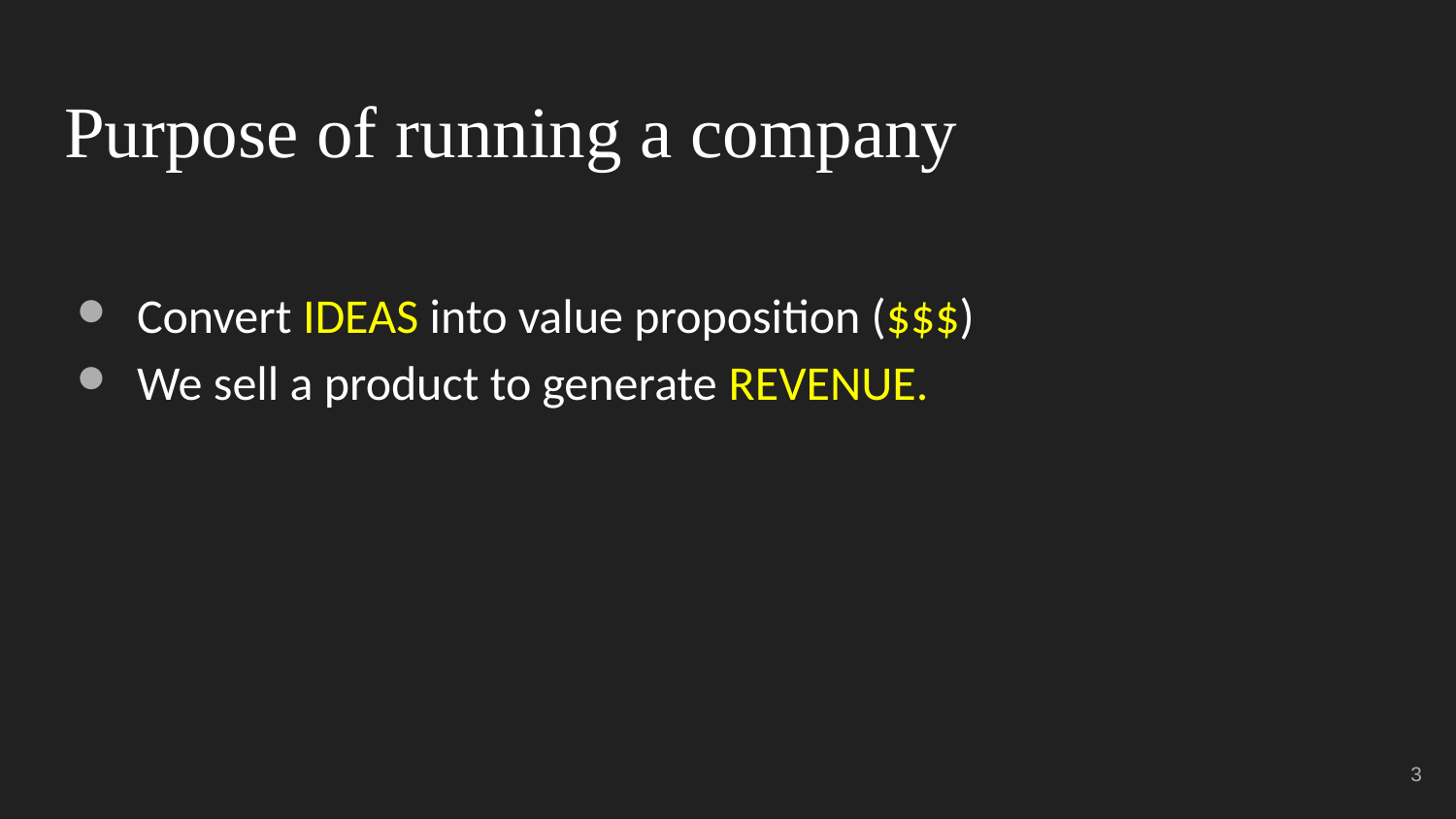

# Purpose of running a company
Convert IDEAS into value proposition ($$$)
We sell a product to generate REVENUE.
3